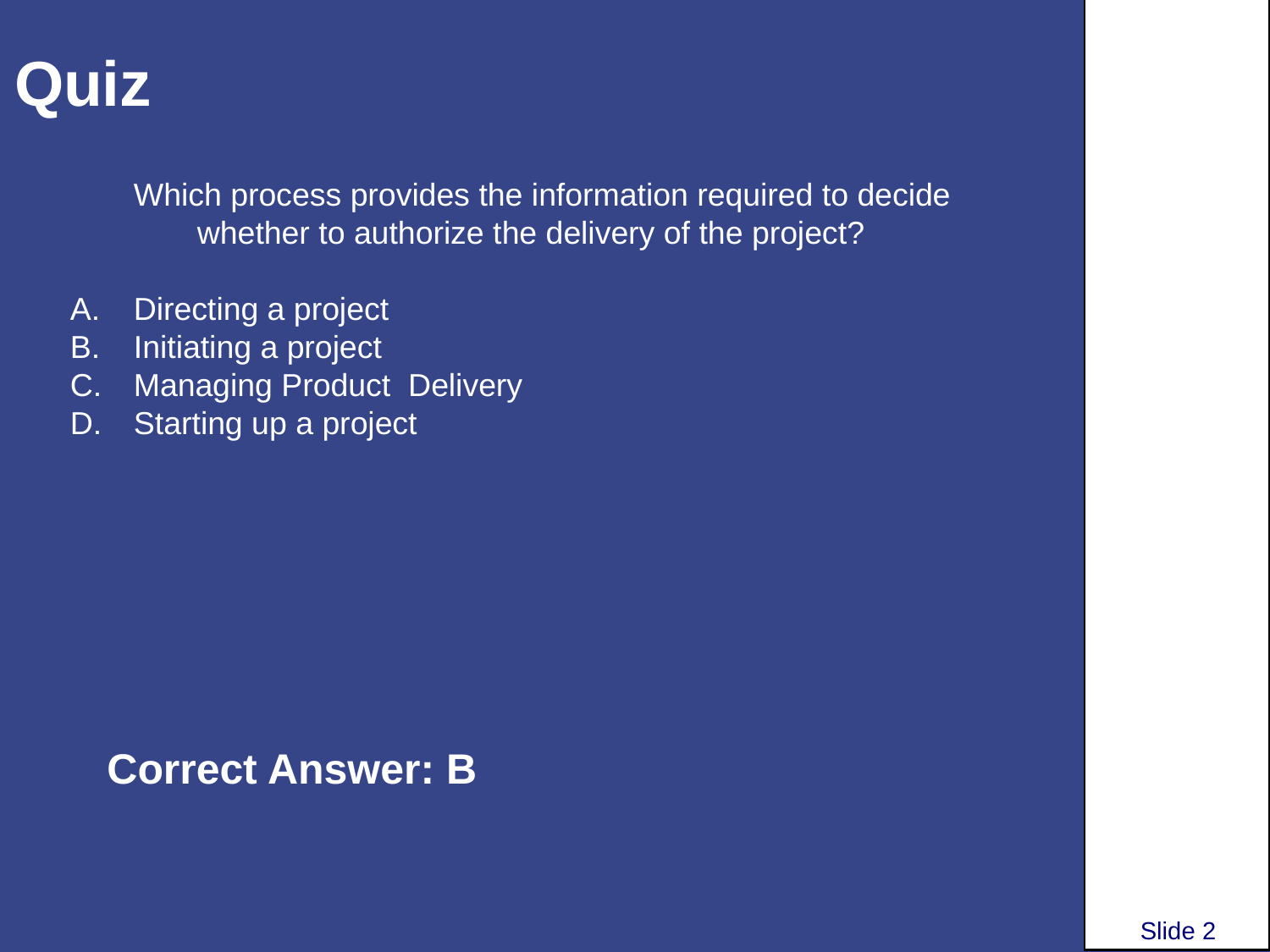

# Quiz
Which process provides the information required to decide whether to authorize the delivery of the project?

Directing a project
Initiating a project
Managing Product  Delivery
Starting up a project

Correct Answer: B